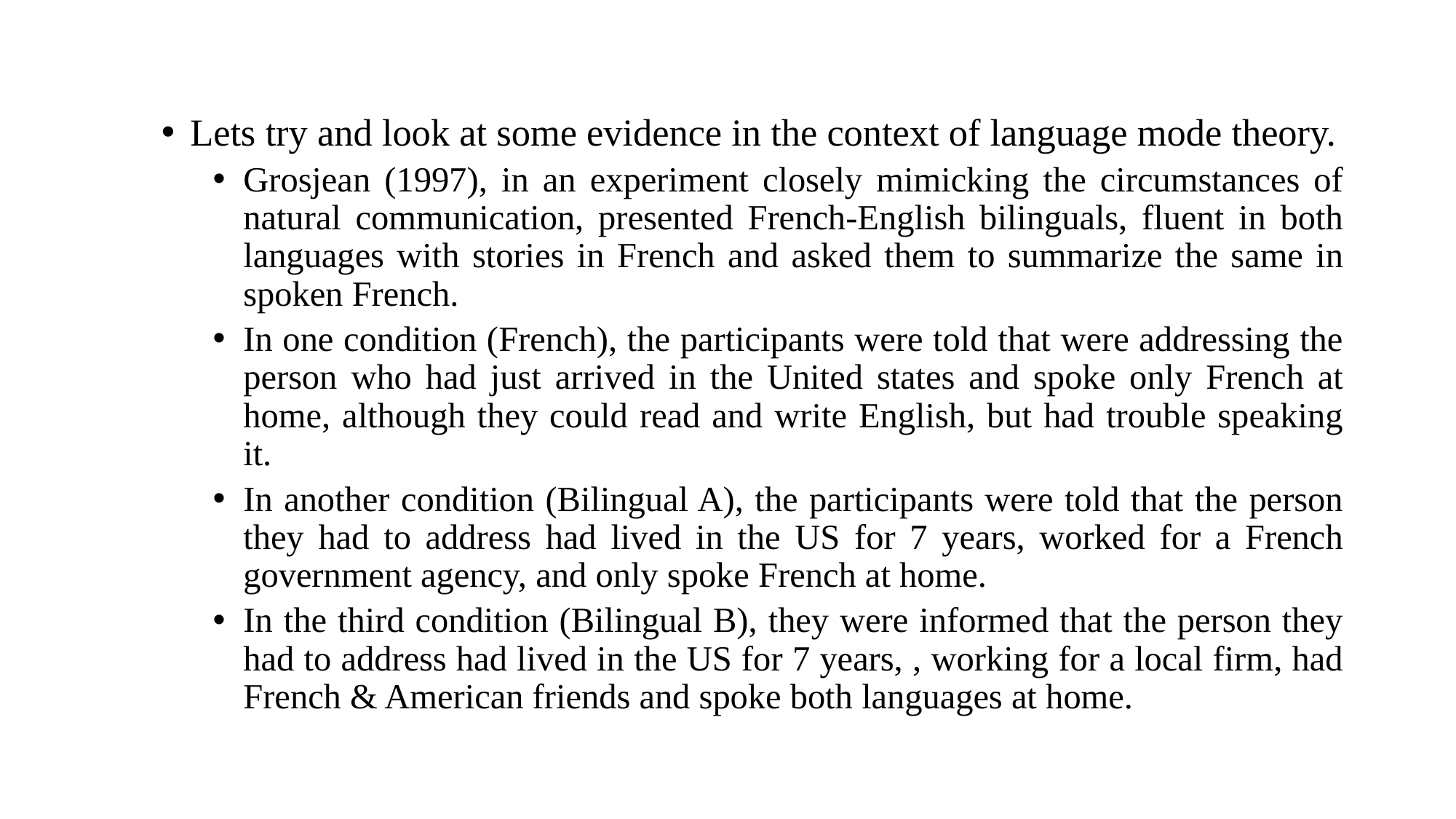

Lets try and look at some evidence in the context of language mode theory.
Grosjean (1997), in an experiment closely mimicking the circumstances of natural communication, presented French-English bilinguals, fluent in both languages with stories in French and asked them to summarize the same in spoken French.
In one condition (French), the participants were told that were addressing the person who had just arrived in the United states and spoke only French at home, although they could read and write English, but had trouble speaking it.
In another condition (Bilingual A), the participants were told that the person they had to address had lived in the US for 7 years, worked for a French government agency, and only spoke French at home.
In the third condition (Bilingual B), they were informed that the person they had to address had lived in the US for 7 years, , working for a local firm, had French & American friends and spoke both languages at home.